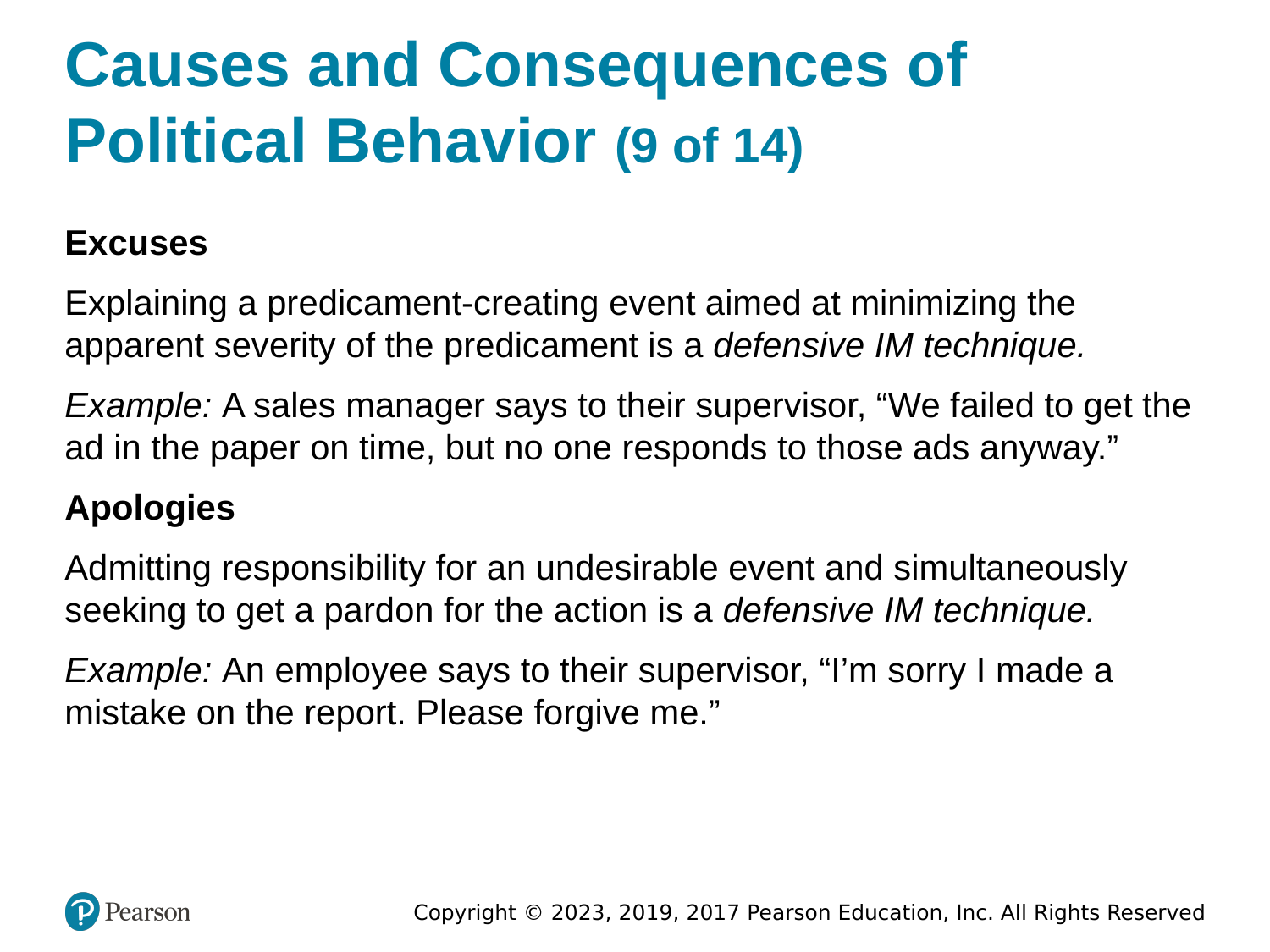

# Causes and Consequences of Political Behavior (9 of 14)
Excuses
Explaining a predicament-creating event aimed at minimizing the apparent severity of the predicament is a defensive IM technique.
Example: A sales manager says to their supervisor, “We failed to get the ad in the paper on time, but no one responds to those ads anyway.”
Apologies
Admitting responsibility for an undesirable event and simultaneously seeking to get a pardon for the action is a defensive IM technique.
Example: An employee says to their supervisor, “I’m sorry I made a mistake on the report. Please forgive me.”